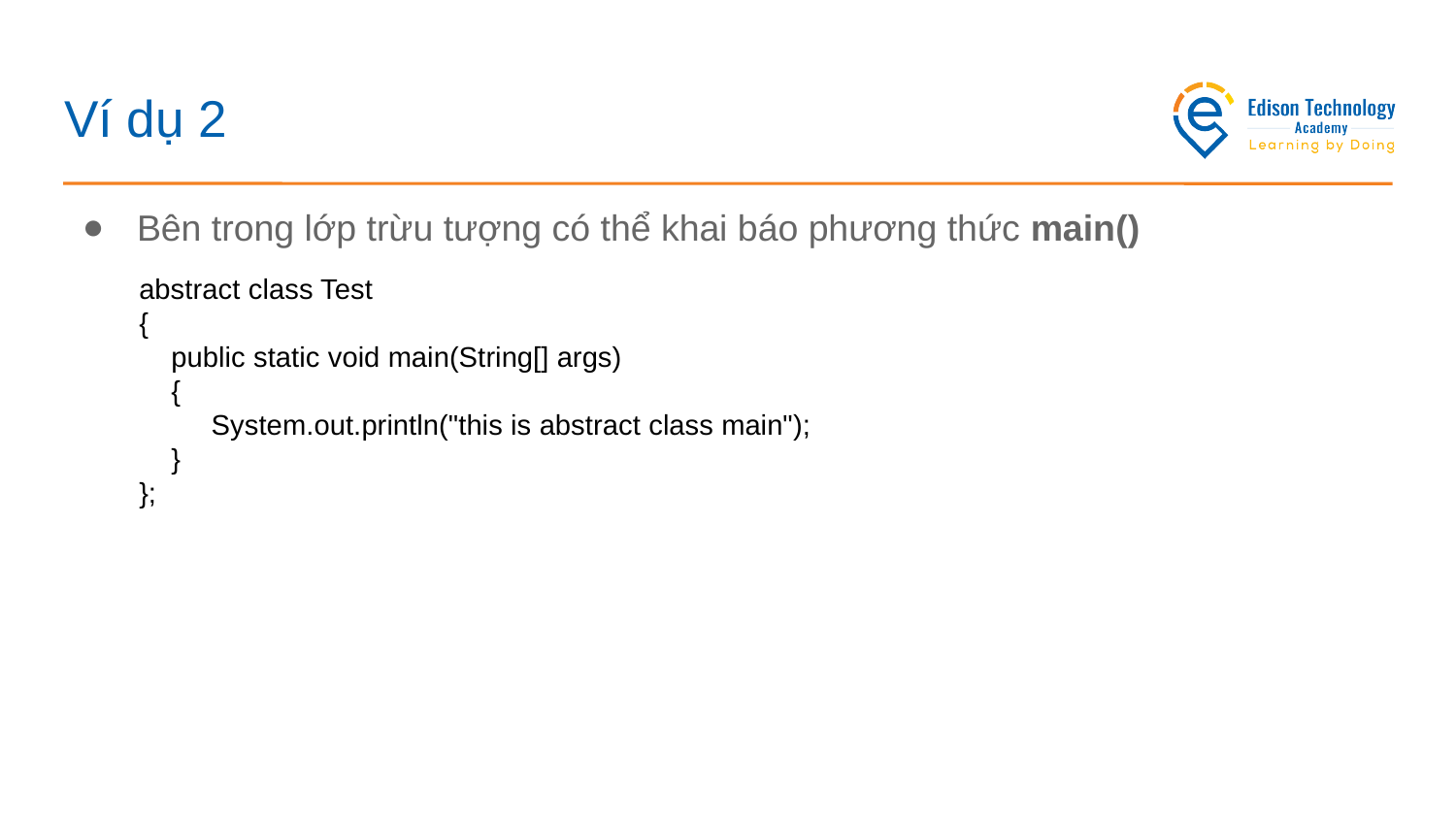

# Ví dụ 2
Bên trong lớp trừu tượng có thể khai báo phương thức main()
abstract class Test
{
    public static void main(String[] args)
    {
         System.out.println("this is abstract class main");
    }
};